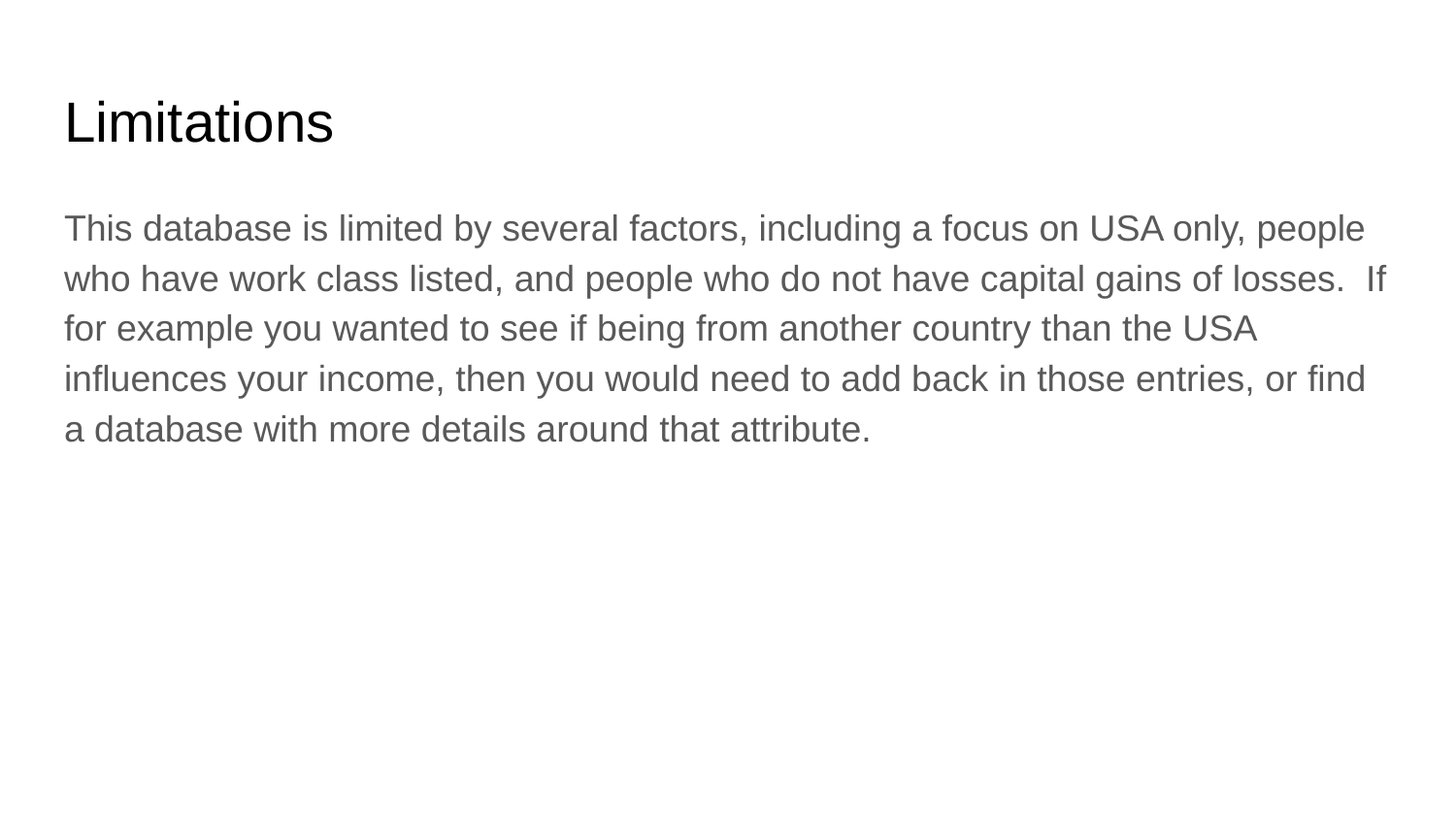

# Limitations
This database is limited by several factors, including a focus on USA only, people who have work class listed, and people who do not have capital gains of losses.  If for example you wanted to see if being from another country than the USA influences your income, then you would need to add back in those entries, or find a database with more details around that attribute.